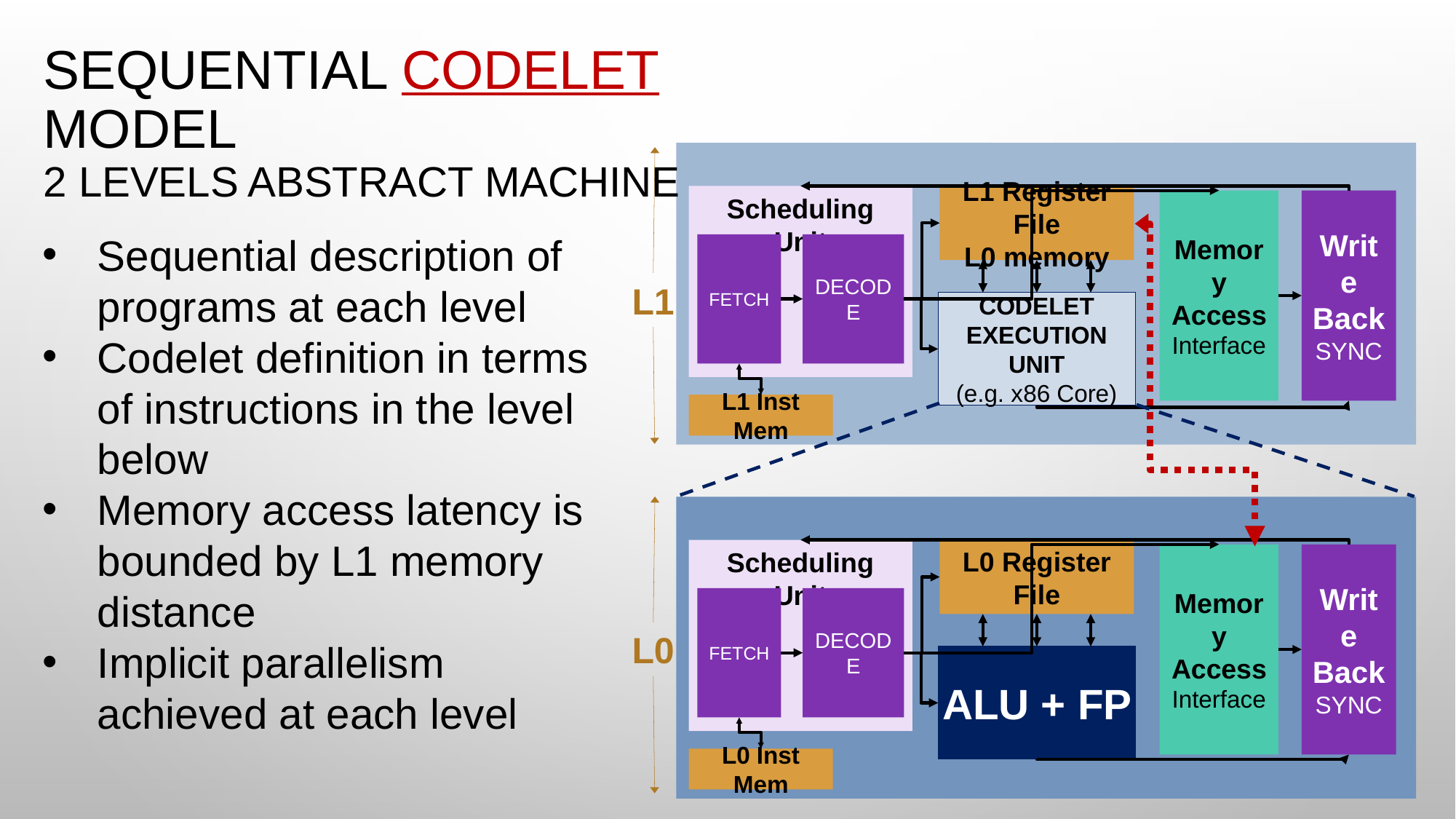

# Sequential CODELET Model 2 Levels Abstract Machine

Scheduling Unit
L1 Register File
L0 memory
Memory Access Interface
Write Back
SYNC
Sequential description of programs at each level
Codelet definition in terms of instructions in the level below
Memory access latency is bounded by L1 memory distance
Implicit parallelism achieved at each level

FETCH
DECODE
L1
CODELET EXECUTION UNIT
(e.g. x86 Core)
L1 Inst Mem

Scheduling Unit
L0 Register File
Memory Access Interface
Write Back
SYNC
FETCH
DECODE
L0
ALU + FP
L0 Inst Mem